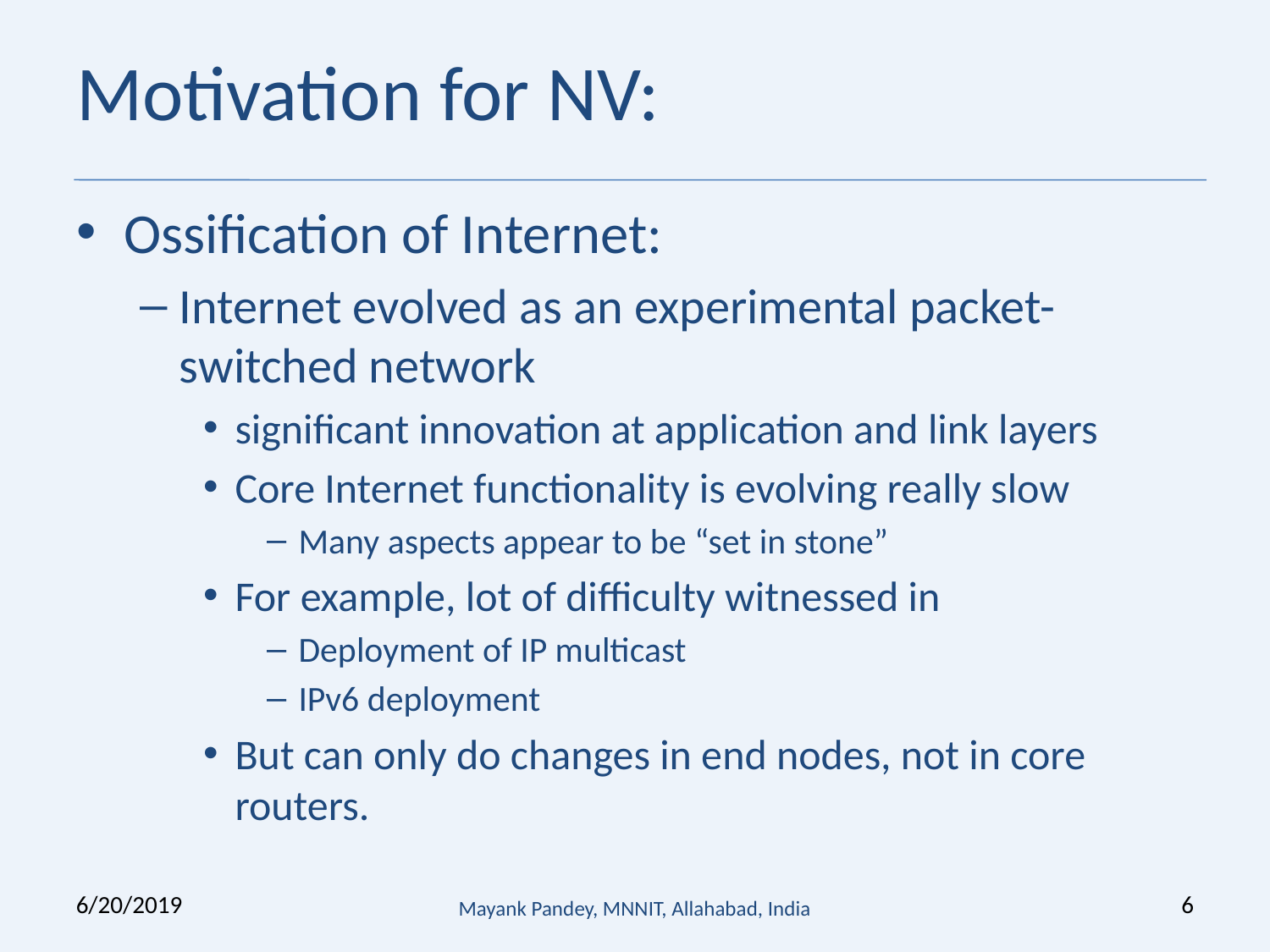

# Motivation for NV:
Ossification of Internet:
Internet evolved as an experimental packet-switched network
significant innovation at application and link layers
Core Internet functionality is evolving really slow
Many aspects appear to be “set in stone”
For example, lot of difficulty witnessed in
Deployment of IP multicast
IPv6 deployment
But can only do changes in end nodes, not in core routers.

6/20/2019
Mayank Pandey, MNNIT, Allahabad, India
6